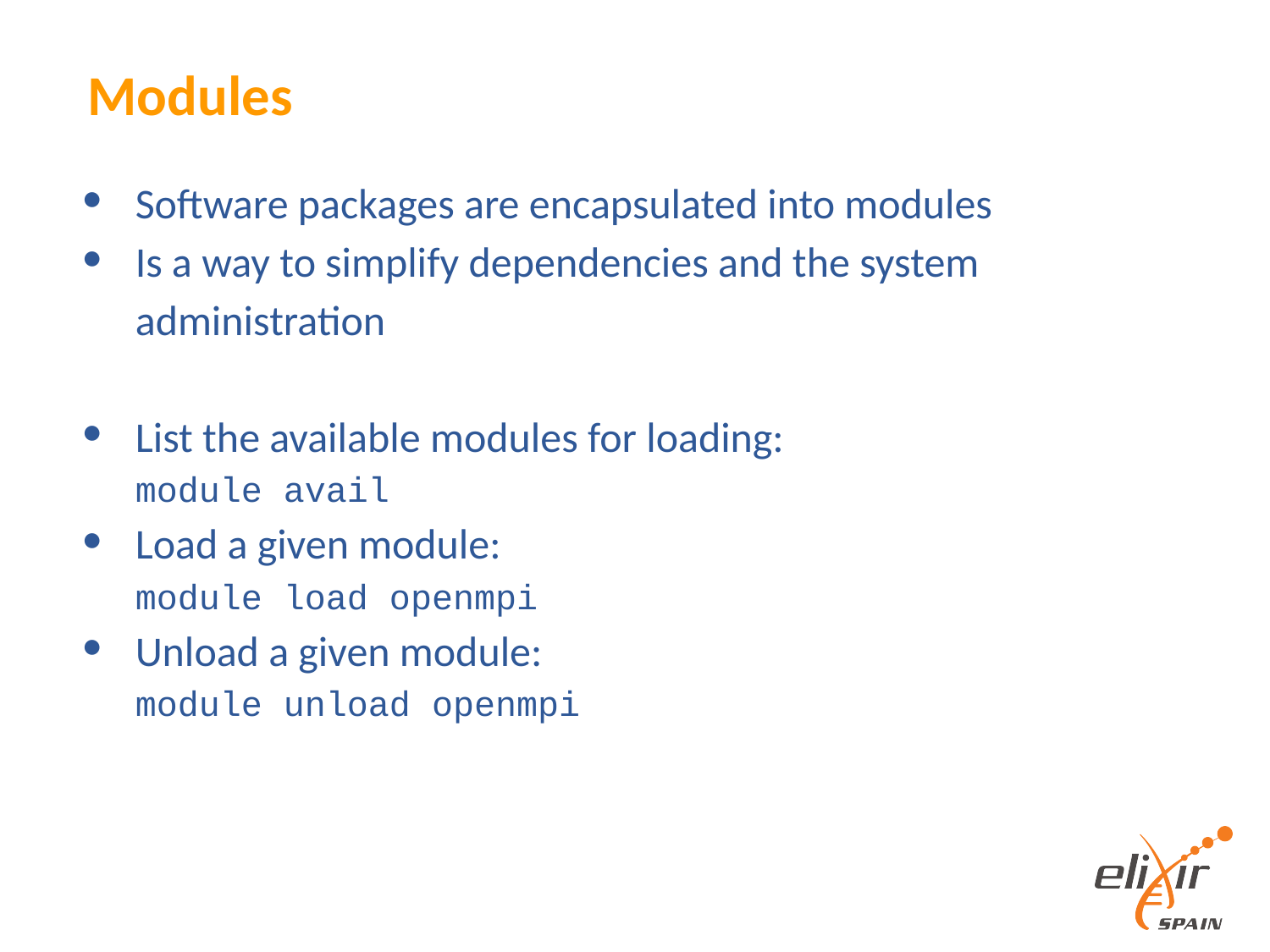

# Modules
Software packages are encapsulated into modules
Is a way to simplify dependencies and the system administration

List the available modules for loading:
module avail
Load a given module:
module load openmpi
Unload a given module:
module unload openmpi